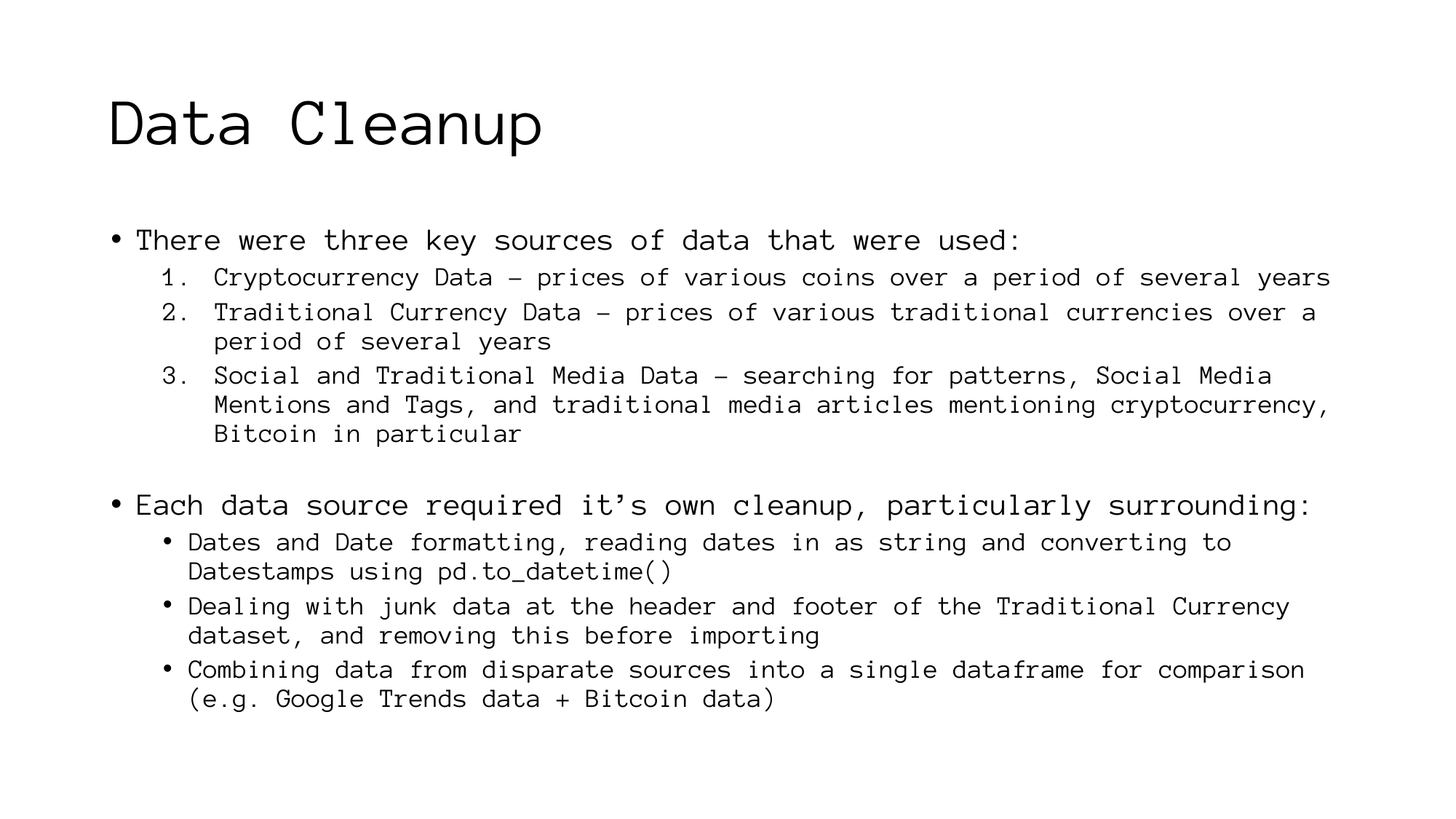

# Data Cleanup
There were three key sources of data that were used:
Cryptocurrency Data – prices of various coins over a period of several years
Traditional Currency Data – prices of various traditional currencies over a period of several years
Social and Traditional Media Data – searching for patterns, Social Media Mentions and Tags, and traditional media articles mentioning cryptocurrency, Bitcoin in particular
Each data source required it’s own cleanup, particularly surrounding:
Dates and Date formatting, reading dates in as string and converting to Datestamps using pd.to_datetime()
Dealing with junk data at the header and footer of the Traditional Currency dataset, and removing this before importing
Combining data from disparate sources into a single dataframe for comparison (e.g. Google Trends data + Bitcoin data)